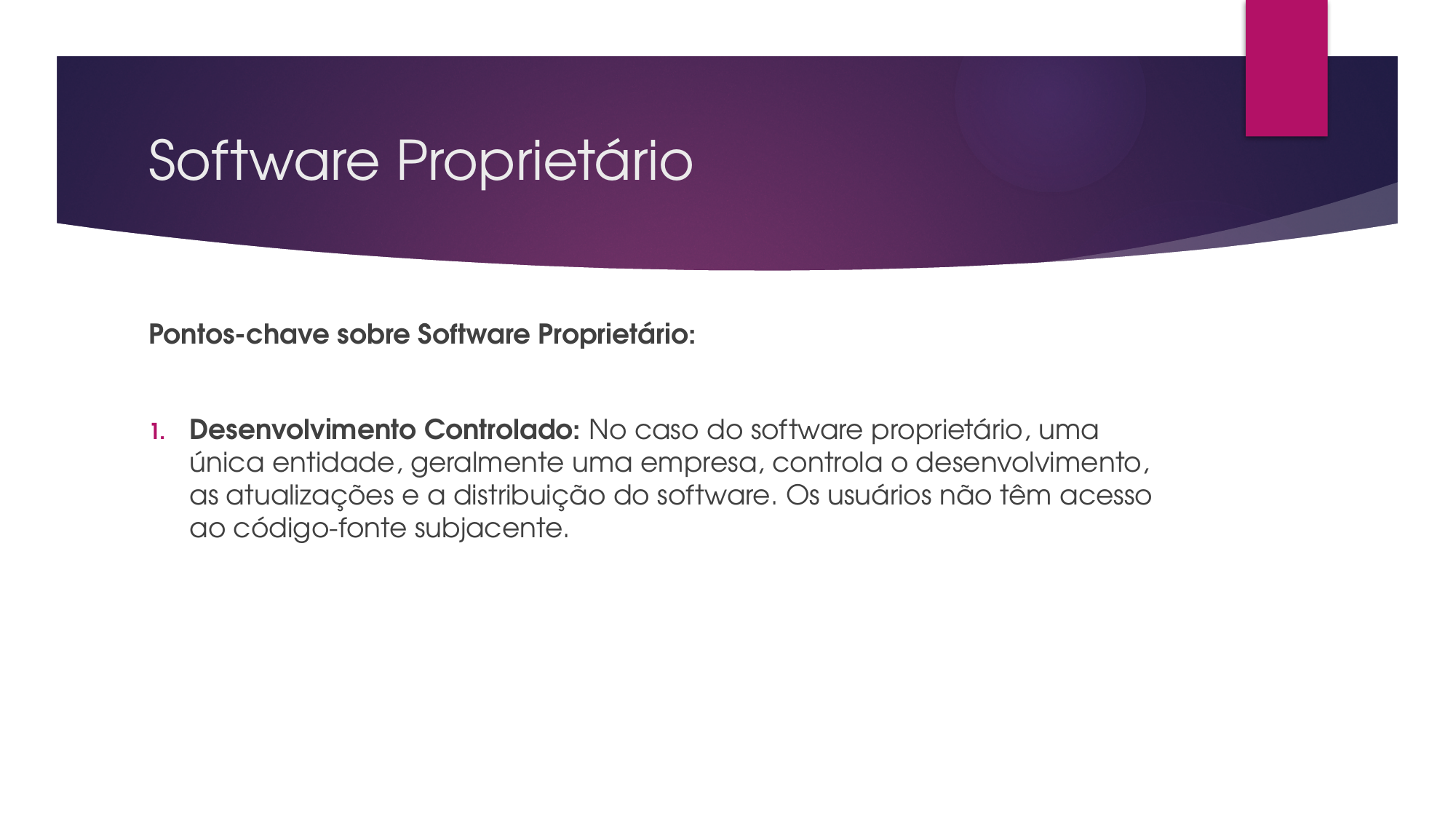

# Software Proprietário
Pontos-chave sobre Software Proprietário:

Desenvolvimento Controlado: No caso do software proprietário, uma única entidade, geralmente uma empresa, controla o desenvolvimento, as atualizações e a distribuição do software. Os usuários não têm acesso ao código-fonte subjacente.